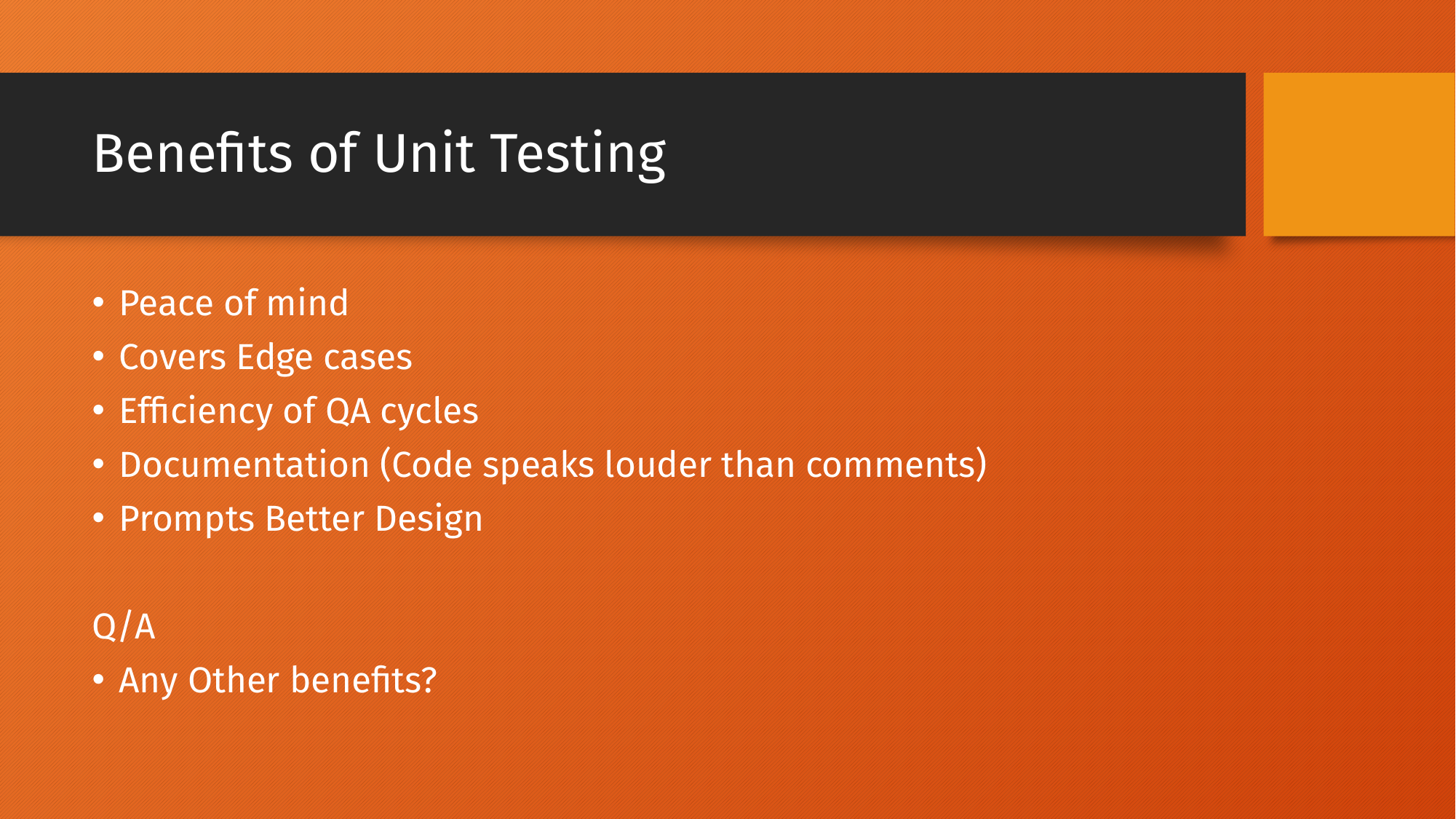

# Benefits of Unit Testing
Peace of mind
Covers Edge cases
Efficiency of QA cycles
Documentation (Code speaks louder than comments)
Prompts Better Design

Q/A
Any Other benefits?